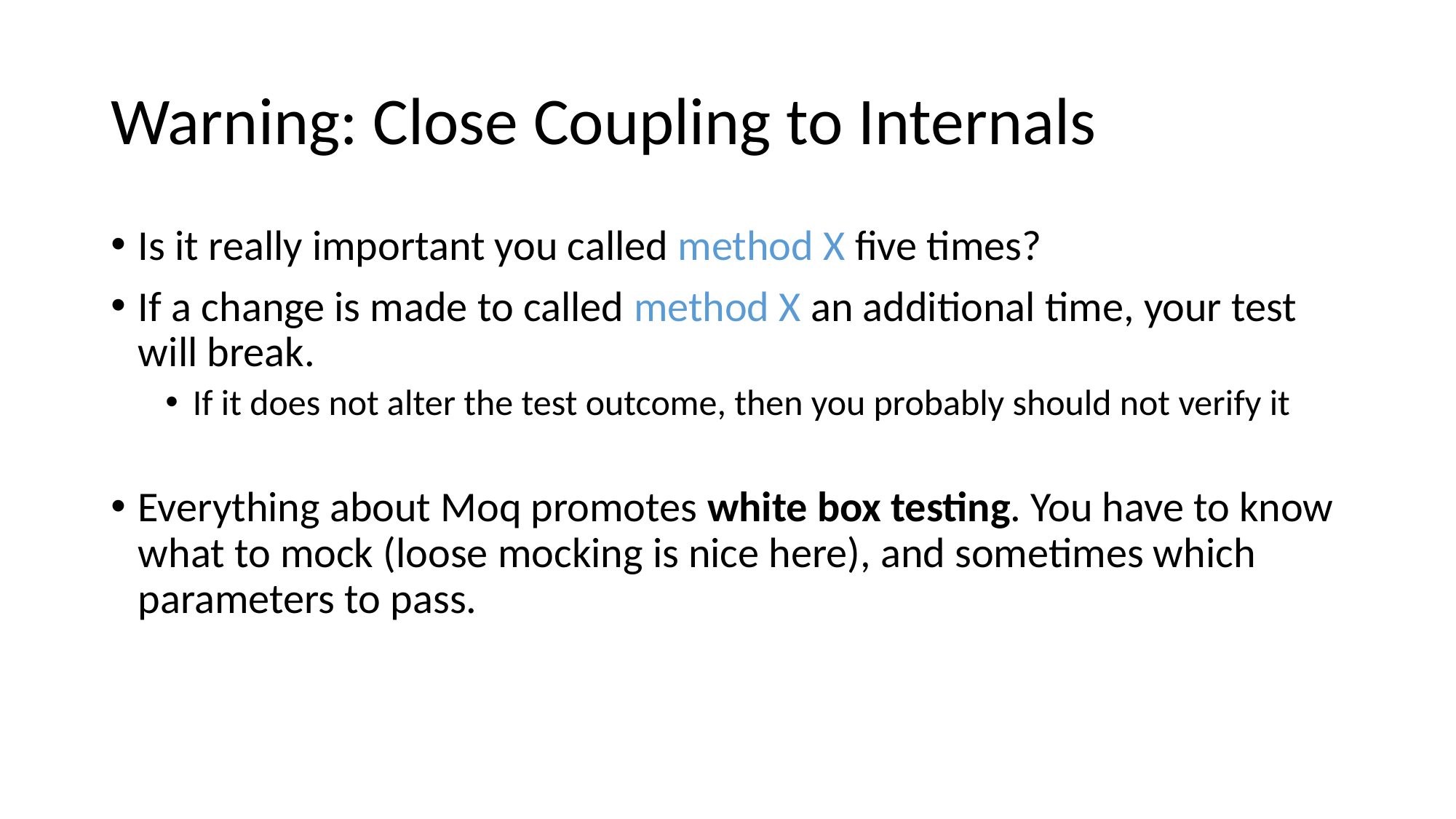

# Warning: Close Coupling to Internals
Is it really important you called method X five times?
If a change is made to called method X an additional time, your test will break.
If it does not alter the test outcome, then you probably should not verify it

Everything about Moq promotes white box testing. You have to know what to mock (loose mocking is nice here), and sometimes which parameters to pass.